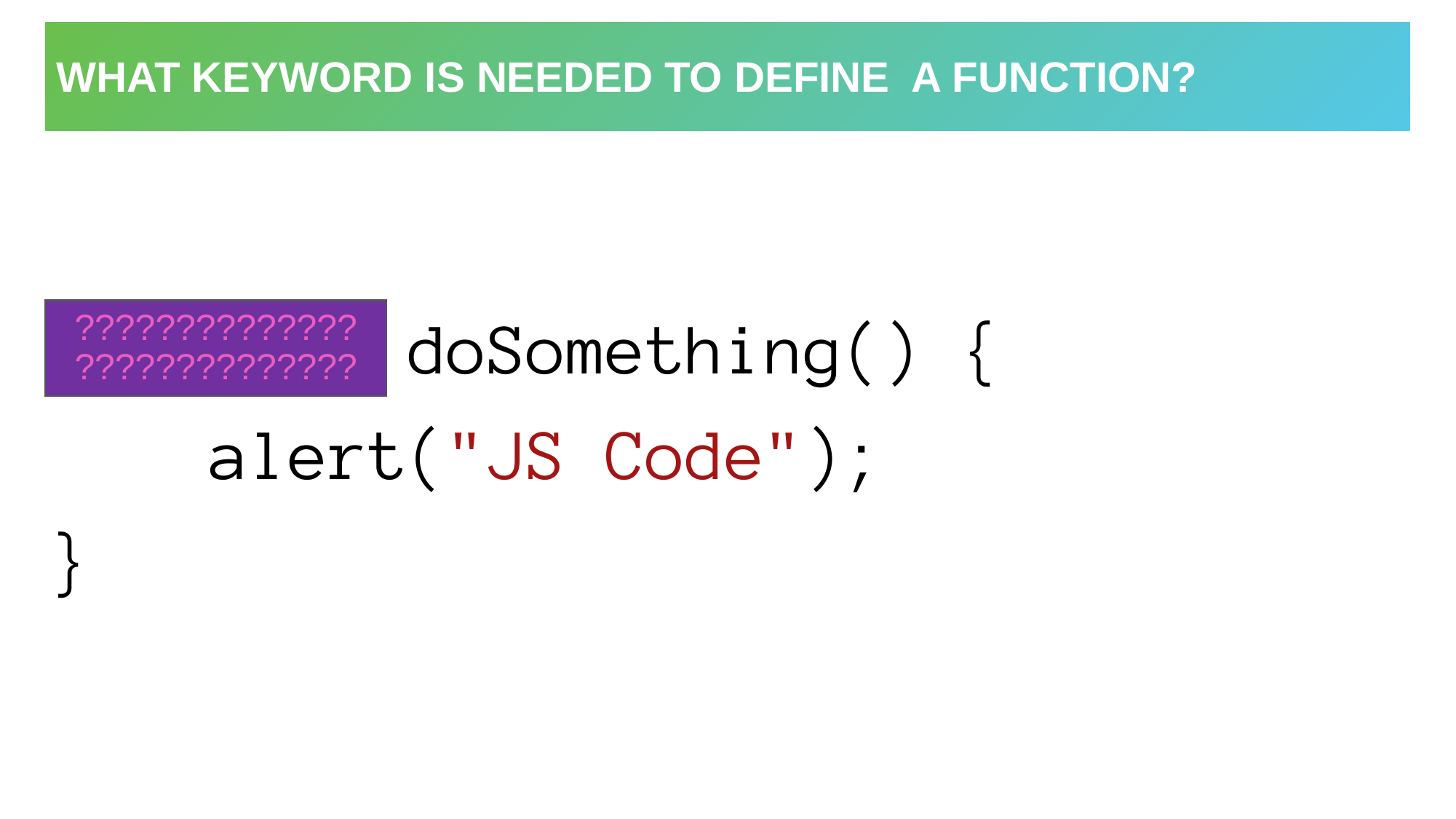

# What keyword is needed to define  a function?
function doSomething() {
    alert("JS Code");
}
????????????????????????????